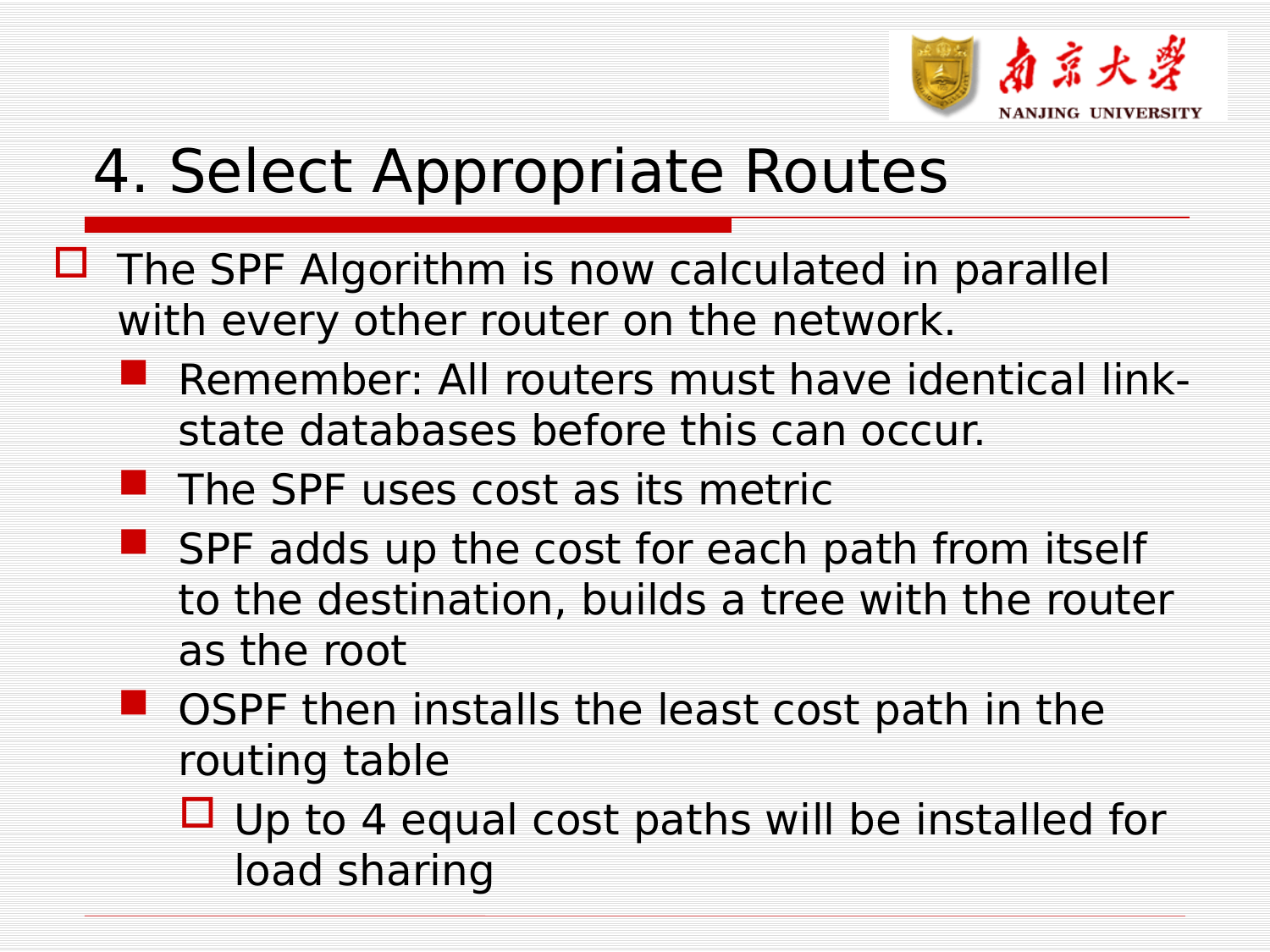

# 4. Select Appropriate Routes
The SPF Algorithm is now calculated in parallel with every other router on the network.
Remember: All routers must have identical link-state databases before this can occur.
The SPF uses cost as its metric
SPF adds up the cost for each path from itself to the destination, builds a tree with the router as the root
OSPF then installs the least cost path in the routing table
Up to 4 equal cost paths will be installed for load sharing